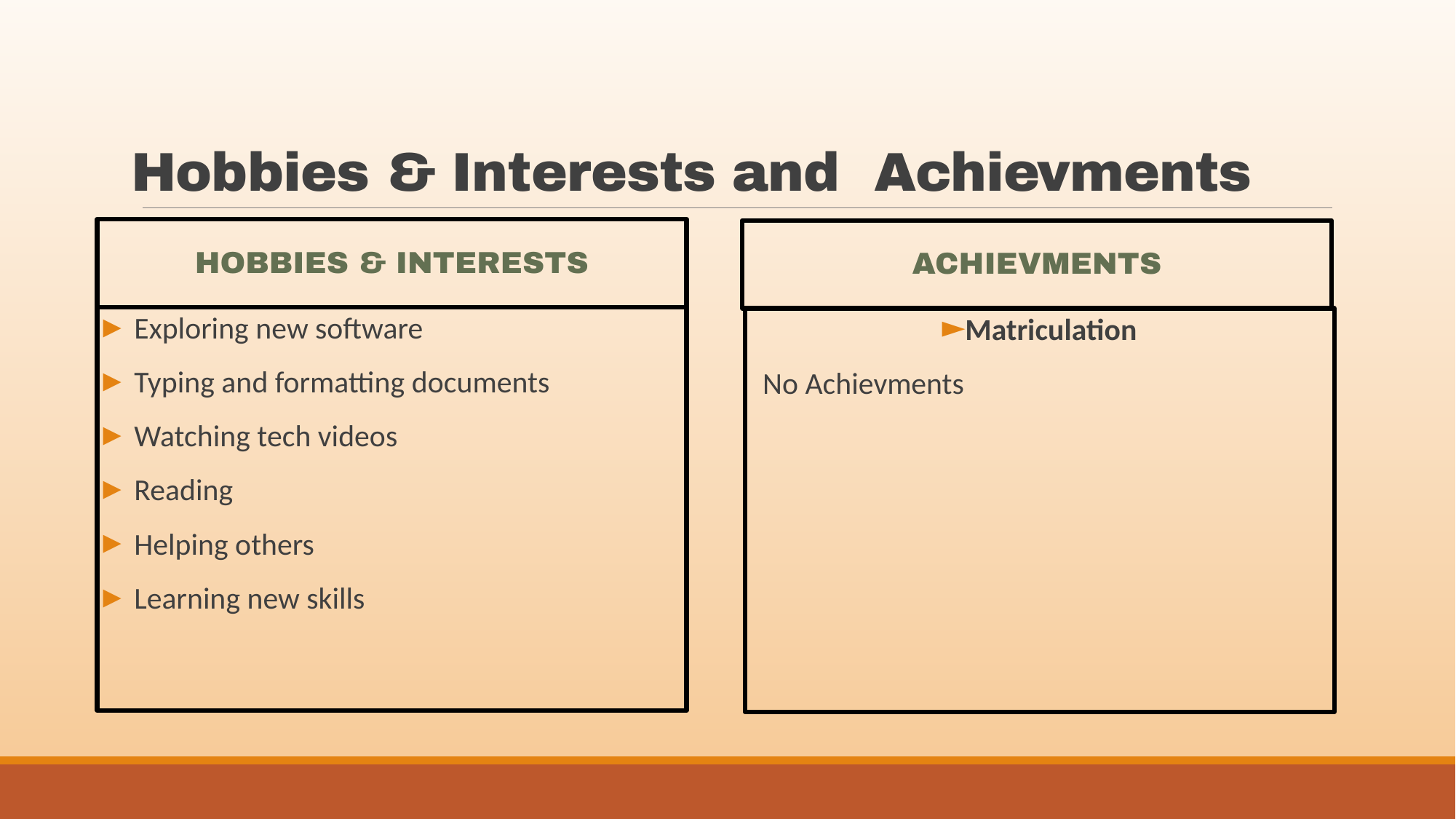

# Hobbies & Interests and  Achievments
Hobbies & Interests
Achievments
 Exploring new software
 Typing and formatting documents
 Watching tech videos
 Reading
 Helping others
 Learning new skills
Matriculation
 No Achievments